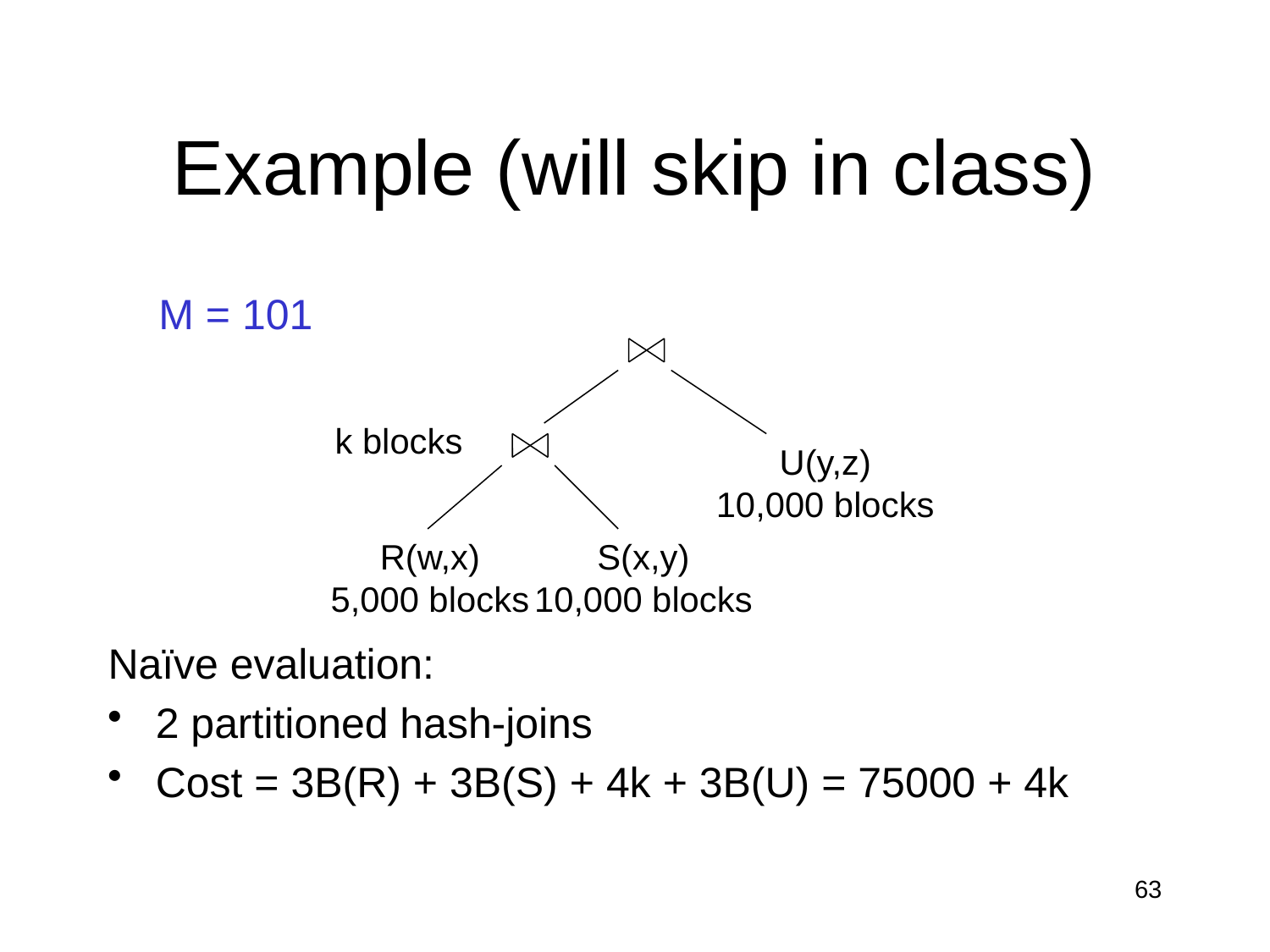

# Example (will skip in class)

Naïve evaluation:
2 partitioned hash-joins
Cost = 3B(R) + 3B(S) + 4k + 3B(U) = 75000 + 4k
M = 101

k blocks

U(y,z)
10,000 blocks

R(w,x)
5,000 blocks
S(x,y)
10,000 blocks
63